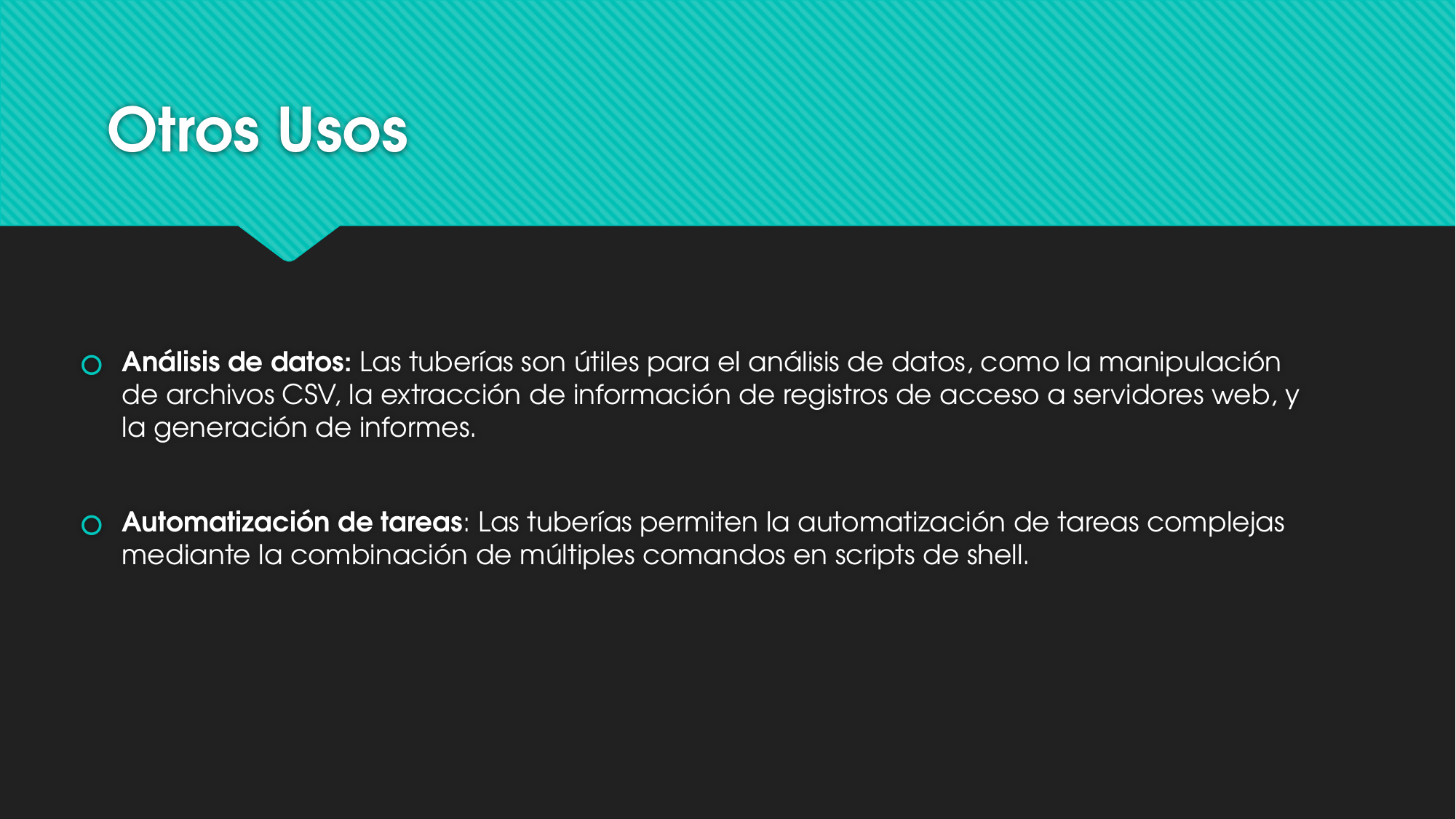

# Otros Usos
Análisis de datos: Las tuberías son útiles para el análisis de datos, como la manipulación de archivos CSV, la extracción de información de registros de acceso a servidores web, y la generación de informes.

Automatización de tareas: Las tuberías permiten la automatización de tareas complejas mediante la combinación de múltiples comandos en scripts de shell.